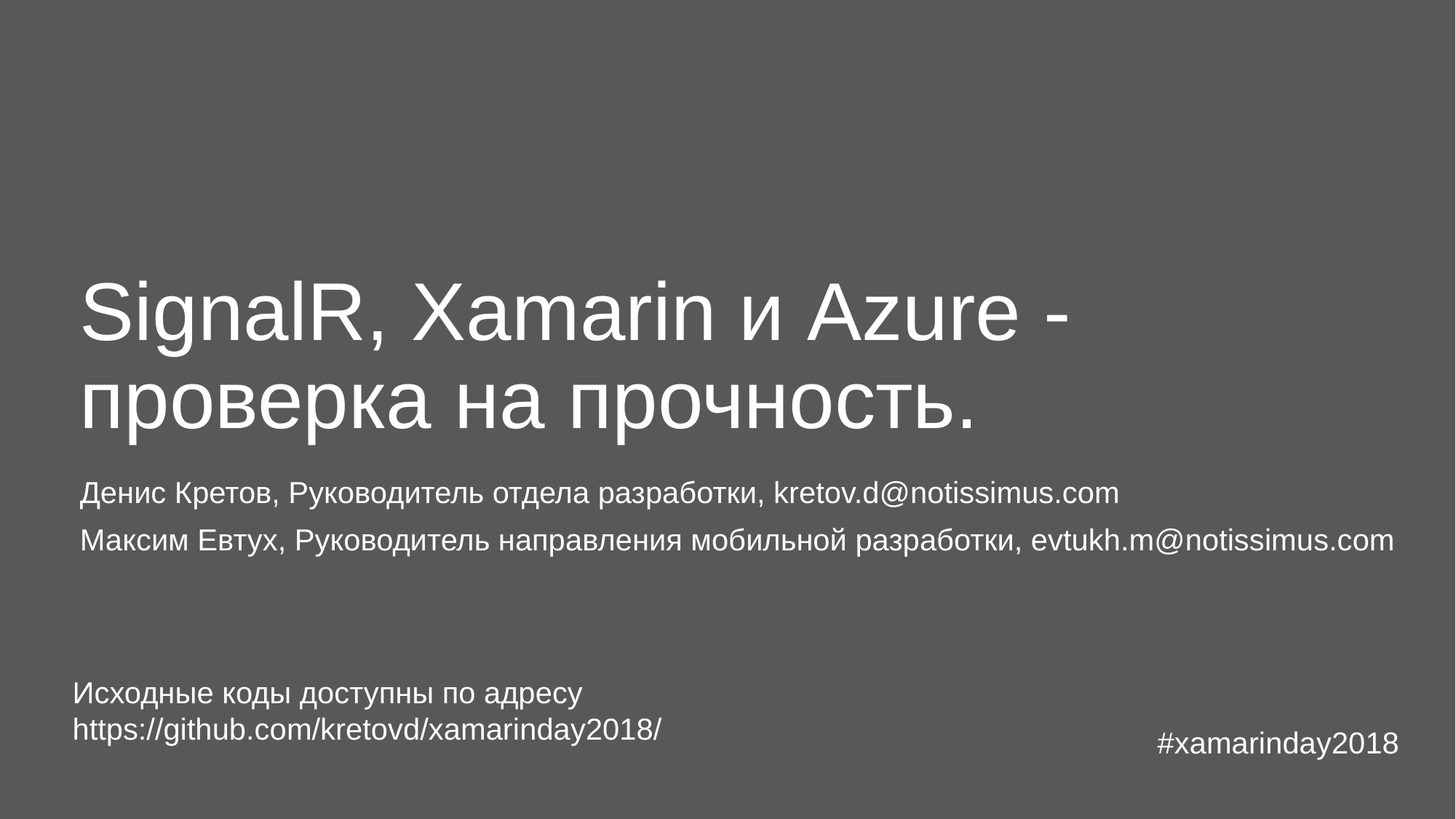

# SignalR, Xamarin и Azure - проверка на прочность.
Денис Кретов, Руководитель отдела разработки, kretov.d@notissimus.com
Максим Евтух, Руководитель направления мобильной разработки, evtukh.m@notissimus.com

Исходные коды доступны по адресу https://github.com/kretovd/xamarinday2018/